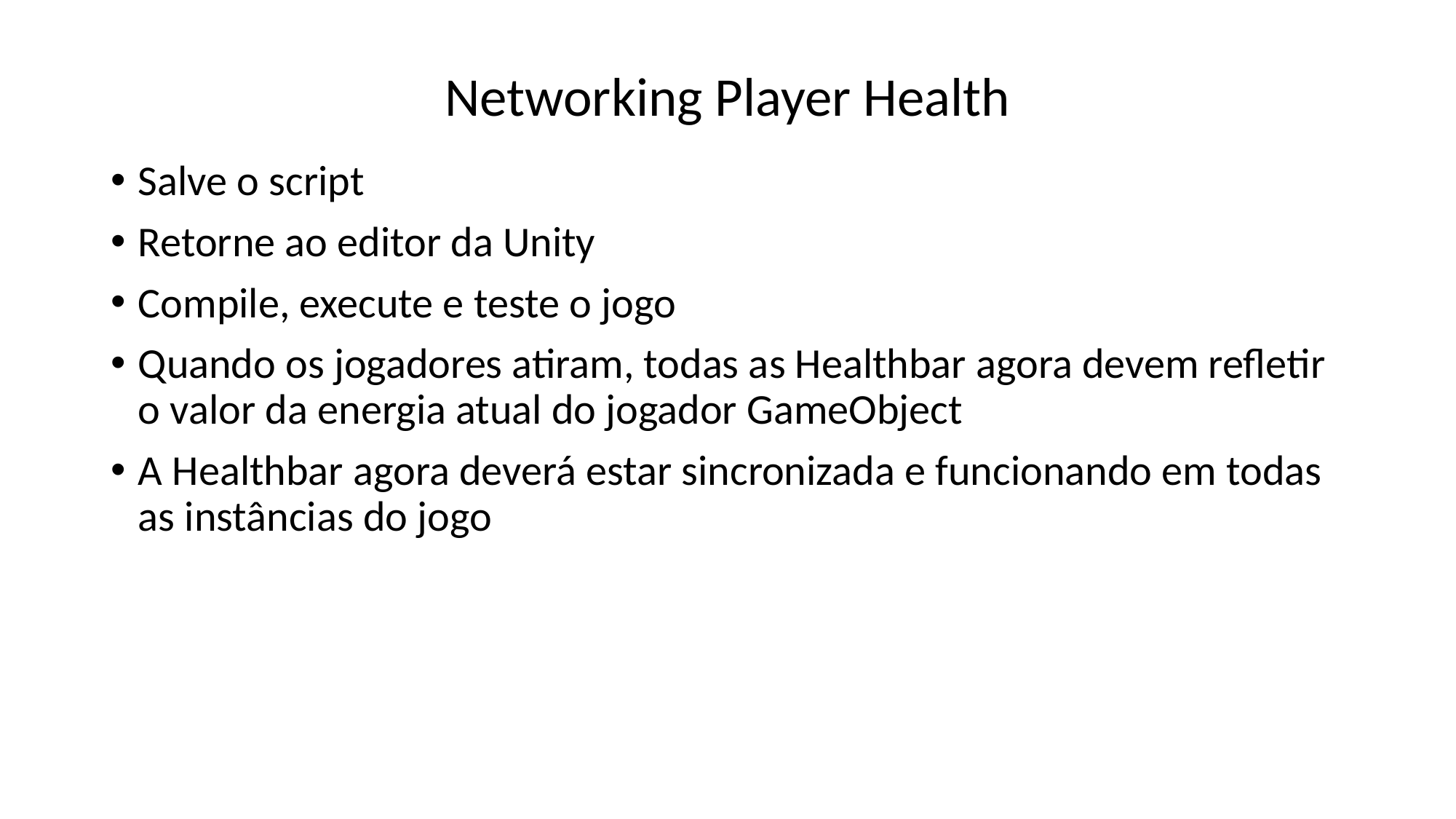

# Networking Player Health
Salve o script
Retorne ao editor da Unity
Compile, execute e teste o jogo
Quando os jogadores atiram, todas as Healthbar agora devem refletir o valor da energia atual do jogador GameObject
A Healthbar agora deverá estar sincronizada e funcionando em todas as instâncias do jogo